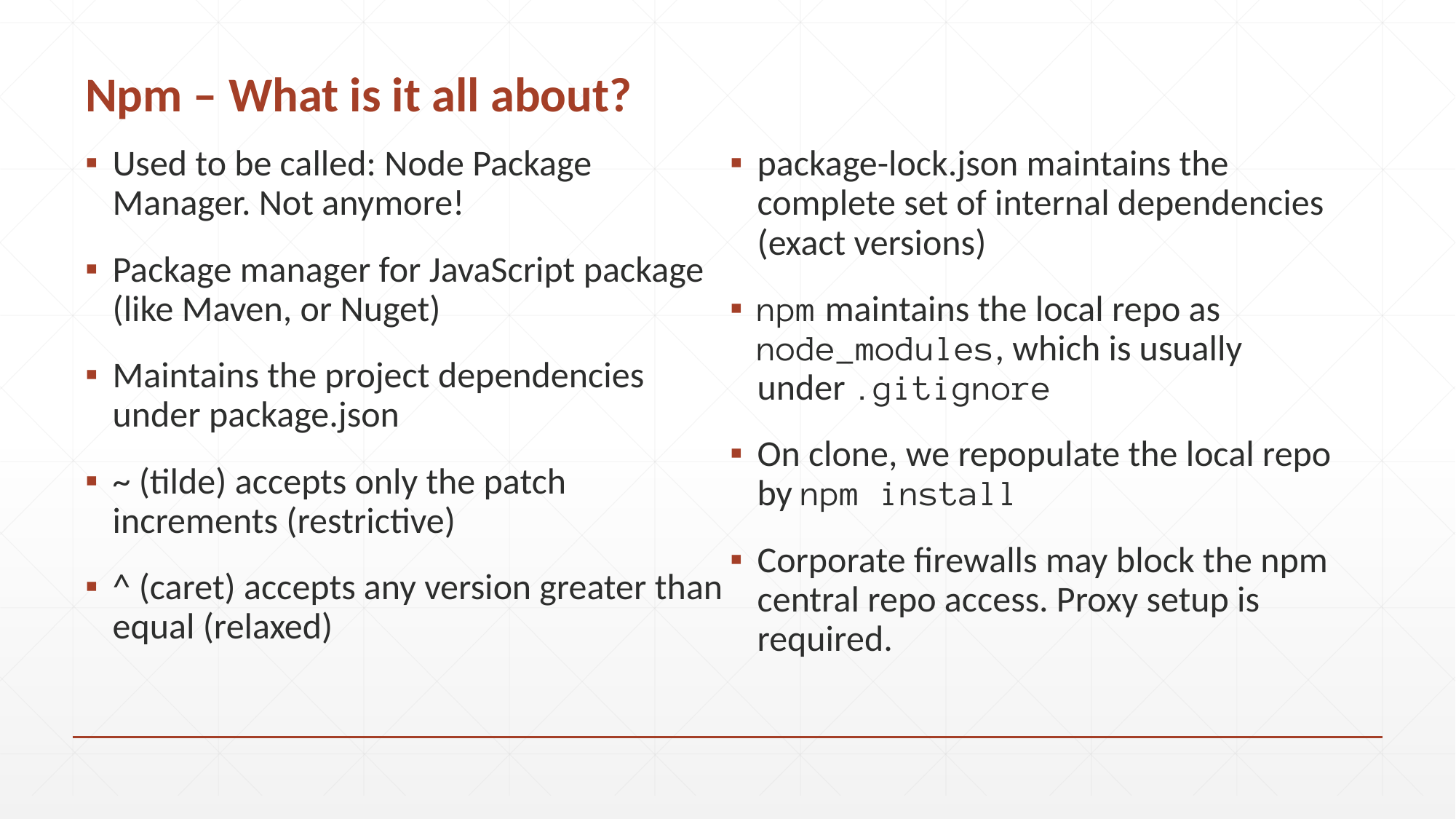

# Npm – What is it all about?
Used to be called: Node Package Manager. Not anymore!
Package manager for JavaScript package (like Maven, or Nuget)
Maintains the project dependencies under package.json
~ (tilde) accepts only the patch increments (restrictive)
^ (caret) accepts any version greater than equal (relaxed)

package-lock.json maintains the complete set of internal dependencies (exact versions)
npm maintains the local repo as node_modules, which is usually under .gitignore
On clone, we repopulate the local repo by npm install
Corporate firewalls may block the npm central repo access. Proxy setup is required.